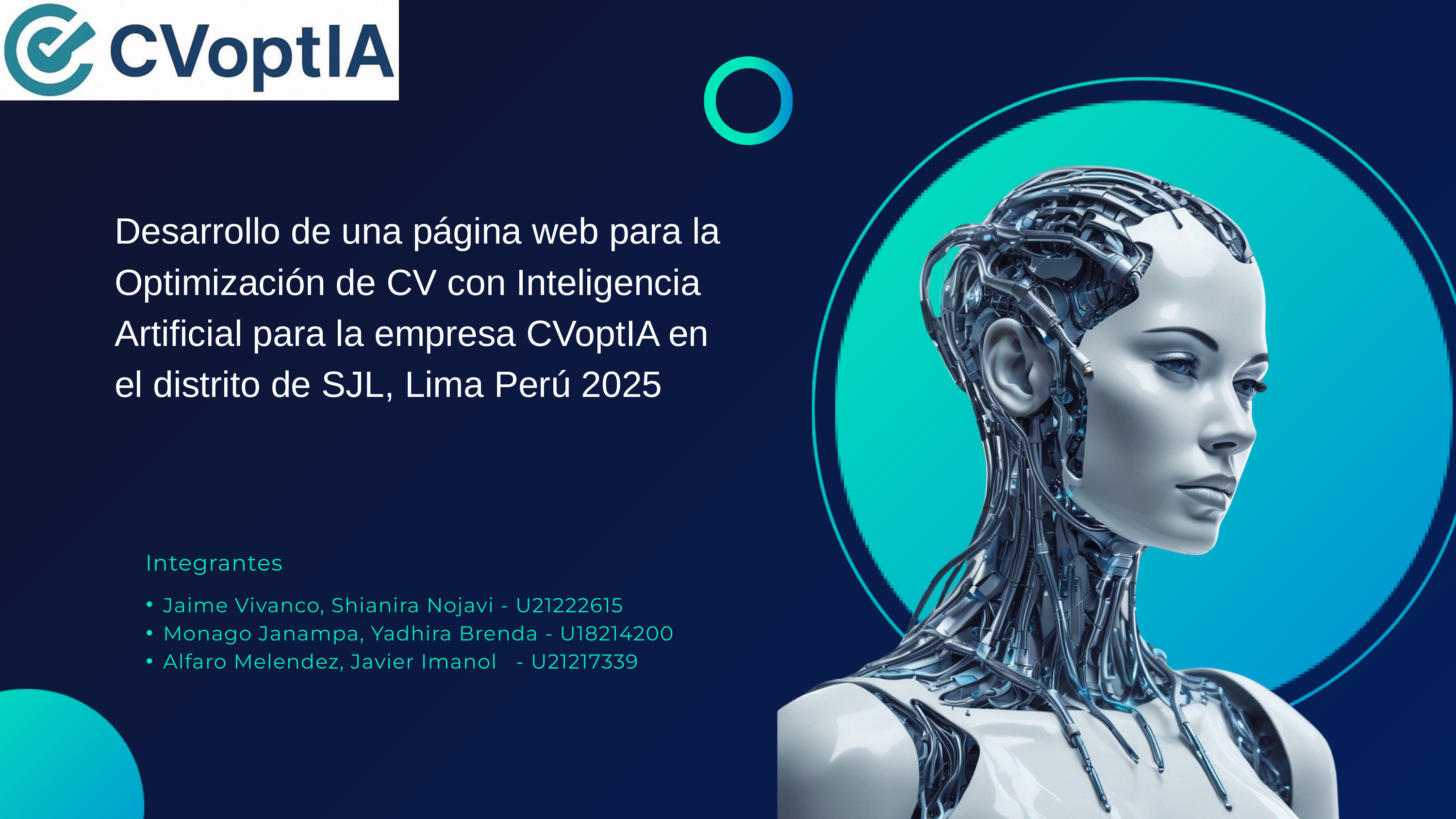

Desarrollo de una página web para la Optimización de CV con Inteligencia Artificial para la empresa CVoptIA en el distrito de SJL, Lima Perú 2025
Integrantes
Jaime Vivanco, Shianira Nojavi - U21222615
Monago Janampa, Yadhira Brenda - U18214200
Alfaro Melendez, Javier Imanol   - U21217339